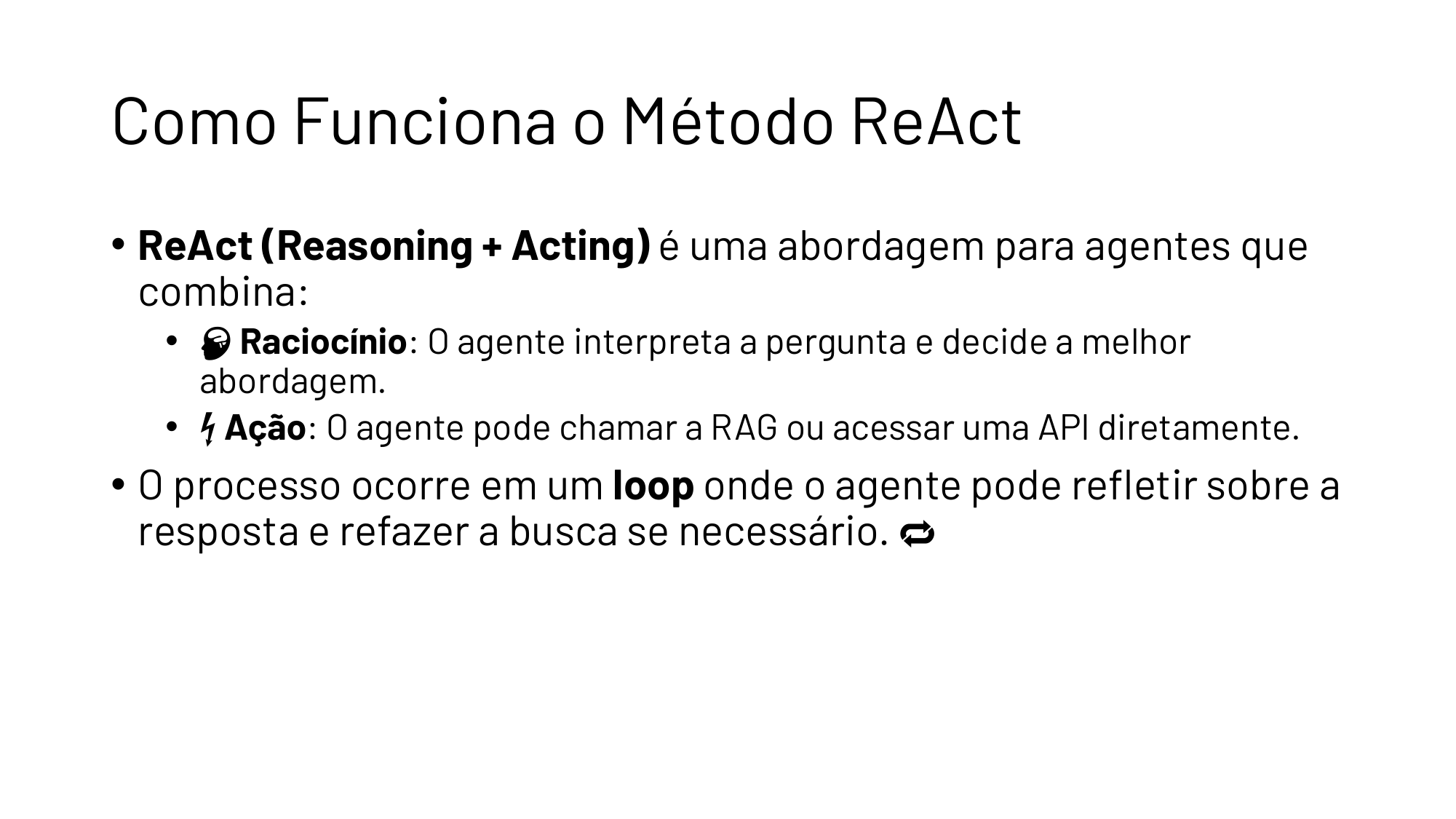

# Como Funciona o Método ReAct
ReAct (Reasoning + Acting) é uma abordagem para agentes que combina:
🧠 Raciocínio: O agente interpreta a pergunta e decide a melhor abordagem.
⚡ Ação: O agente pode chamar a RAG ou acessar uma API diretamente.
O processo ocorre em um loop onde o agente pode refletir sobre a resposta e refazer a busca se necessário. 🔁